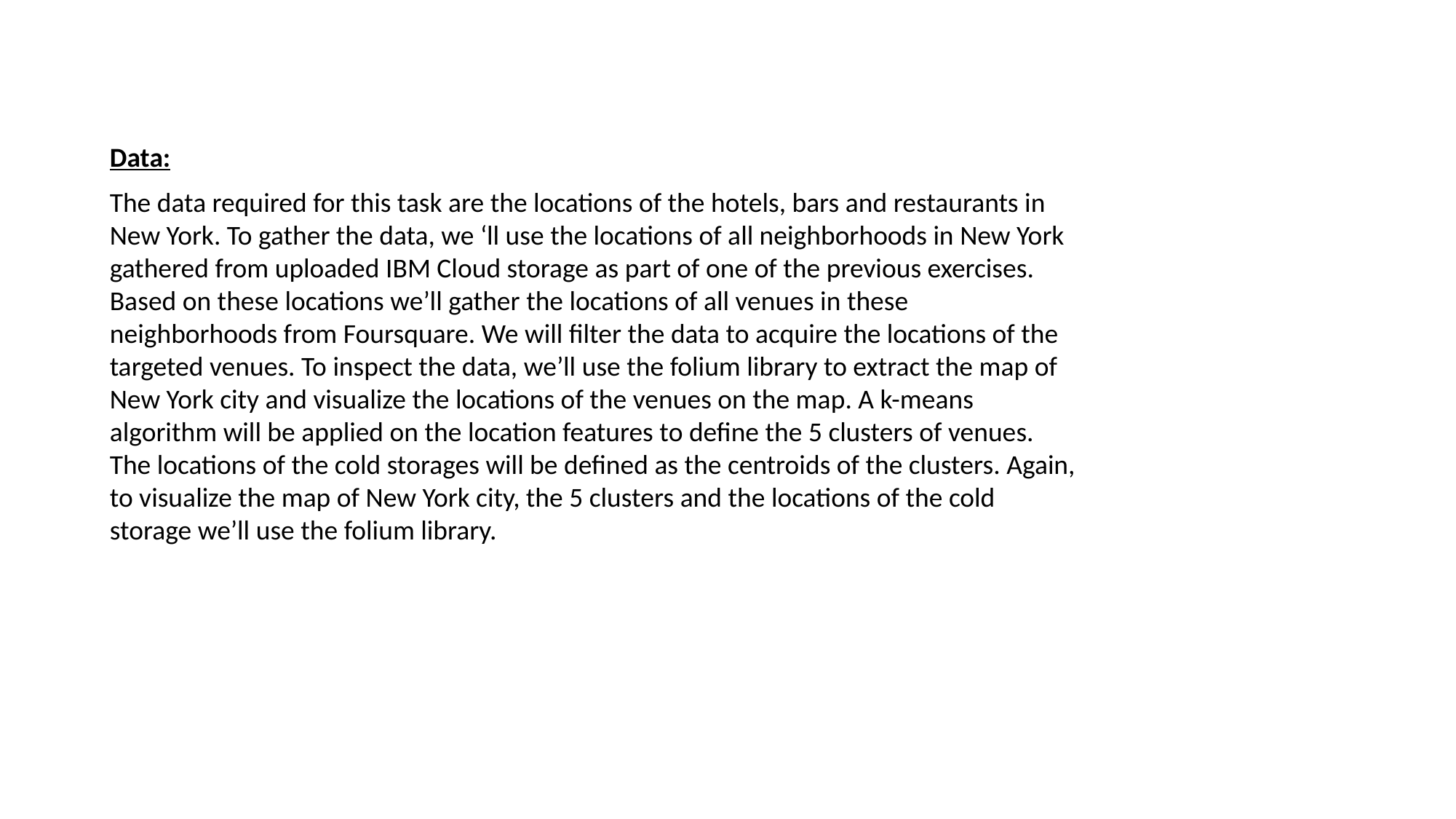

Data:
The data required for this task are the locations of the hotels, bars and restaurants in New York. To gather the data, we ‘ll use the locations of all neighborhoods in New York gathered from uploaded IBM Cloud storage as part of one of the previous exercises. Based on these locations we’ll gather the locations of all venues in these neighborhoods from Foursquare. We will filter the data to acquire the locations of the targeted venues. To inspect the data, we’ll use the folium library to extract the map of New York city and visualize the locations of the venues on the map. A k-means algorithm will be applied on the location features to define the 5 clusters of venues. The locations of the cold storages will be defined as the centroids of the clusters. Again, to visualize the map of New York city, the 5 clusters and the locations of the cold storage we’ll use the folium library.